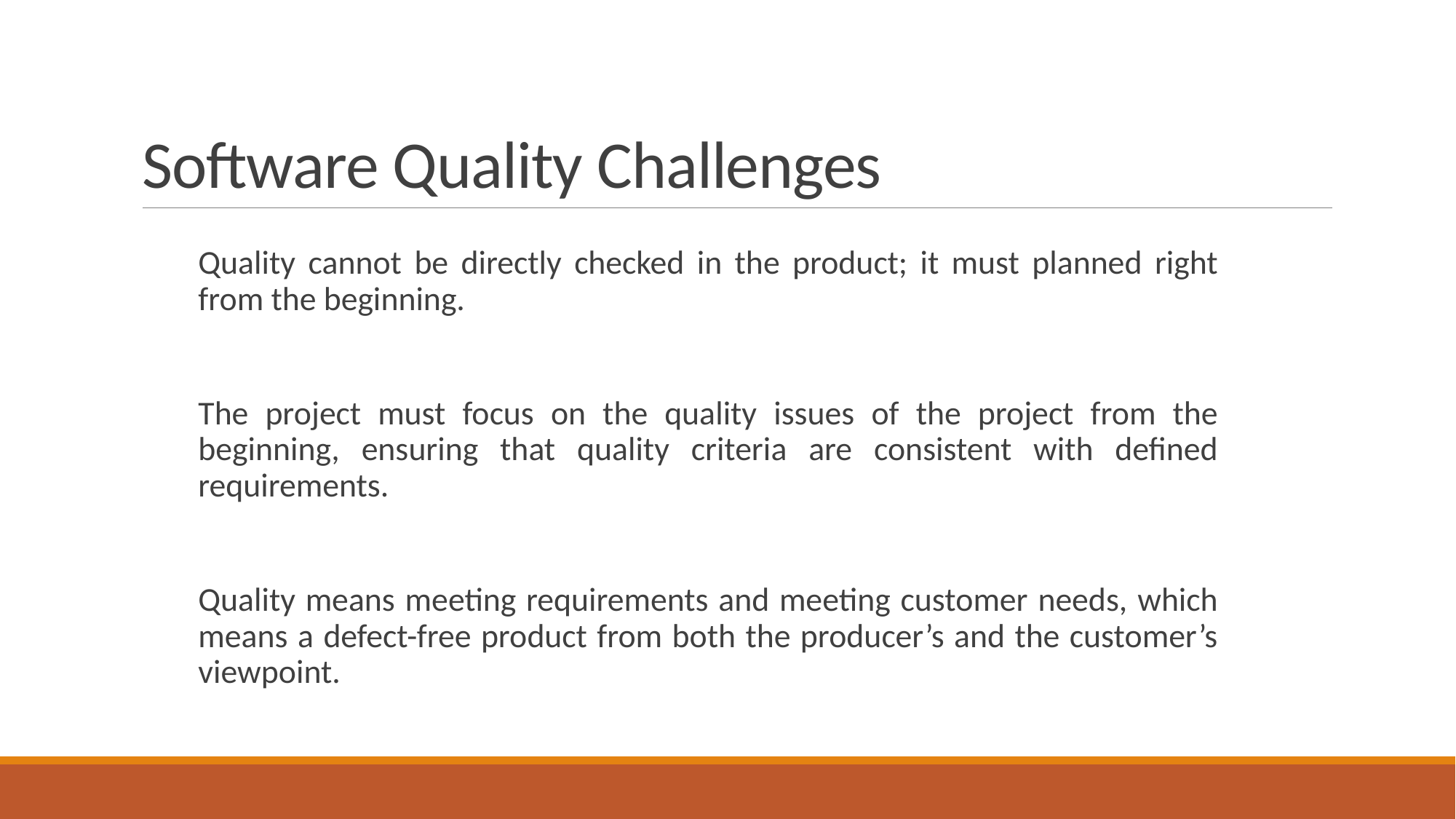

# Software Quality Challenges
Quality cannot be directly checked in the product; it must planned right from the beginning.

The project must focus on the quality issues of the project from the beginning, ensuring that quality criteria are consistent with defined requirements.

Quality means meeting requirements and meeting customer needs, which means a defect-free product from both the producer’s and the customer’s viewpoint.